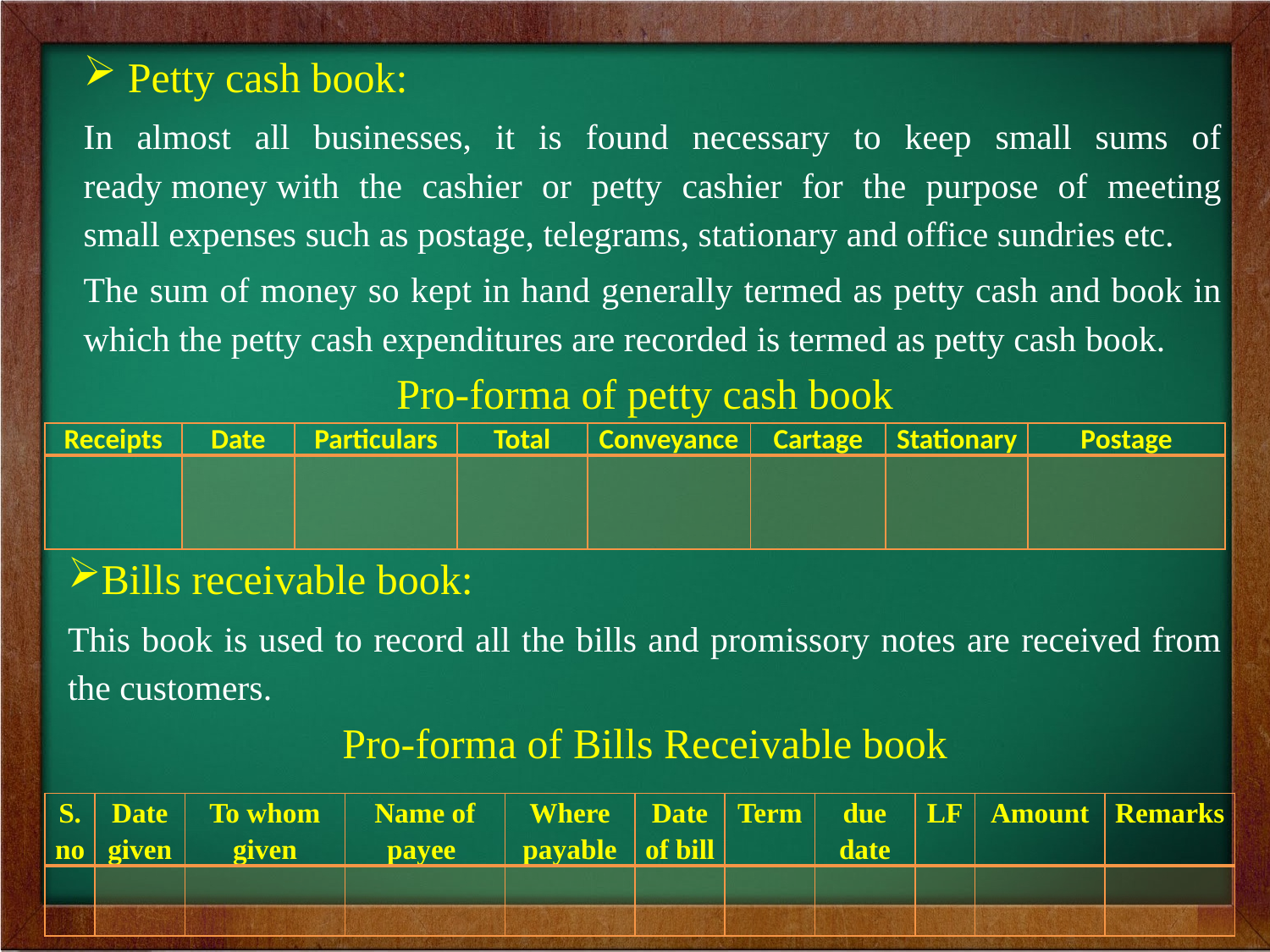

Petty cash book:
In almost all businesses, it is found necessary to keep small sums of ready money with the cashier or petty cashier for the purpose of meeting small expenses such as postage, telegrams, stationary and office sundries etc.
The sum of money so kept in hand generally termed as petty cash and book in which the petty cash expenditures are recorded is termed as petty cash book.
Pro-forma of petty cash book

Bills receivable book:
This book is used to record all the bills and promissory notes are received from the customers.
Pro-forma of Bills Receivable book

| Receipts | Date | Particulars | Total | Conveyance | Cartage | Stationary | Postage |
| --- | --- | --- | --- | --- | --- | --- | --- |
|  |  |  |  |  |  |  |  |
| S.no | Date given | To whom given | Name of payee | Where payable | Date of bill | Term | due date | LF | Amount | Remarks |
| --- | --- | --- | --- | --- | --- | --- | --- | --- | --- | --- |
|  |  |  |  |  |  |  |  |  |  |  |